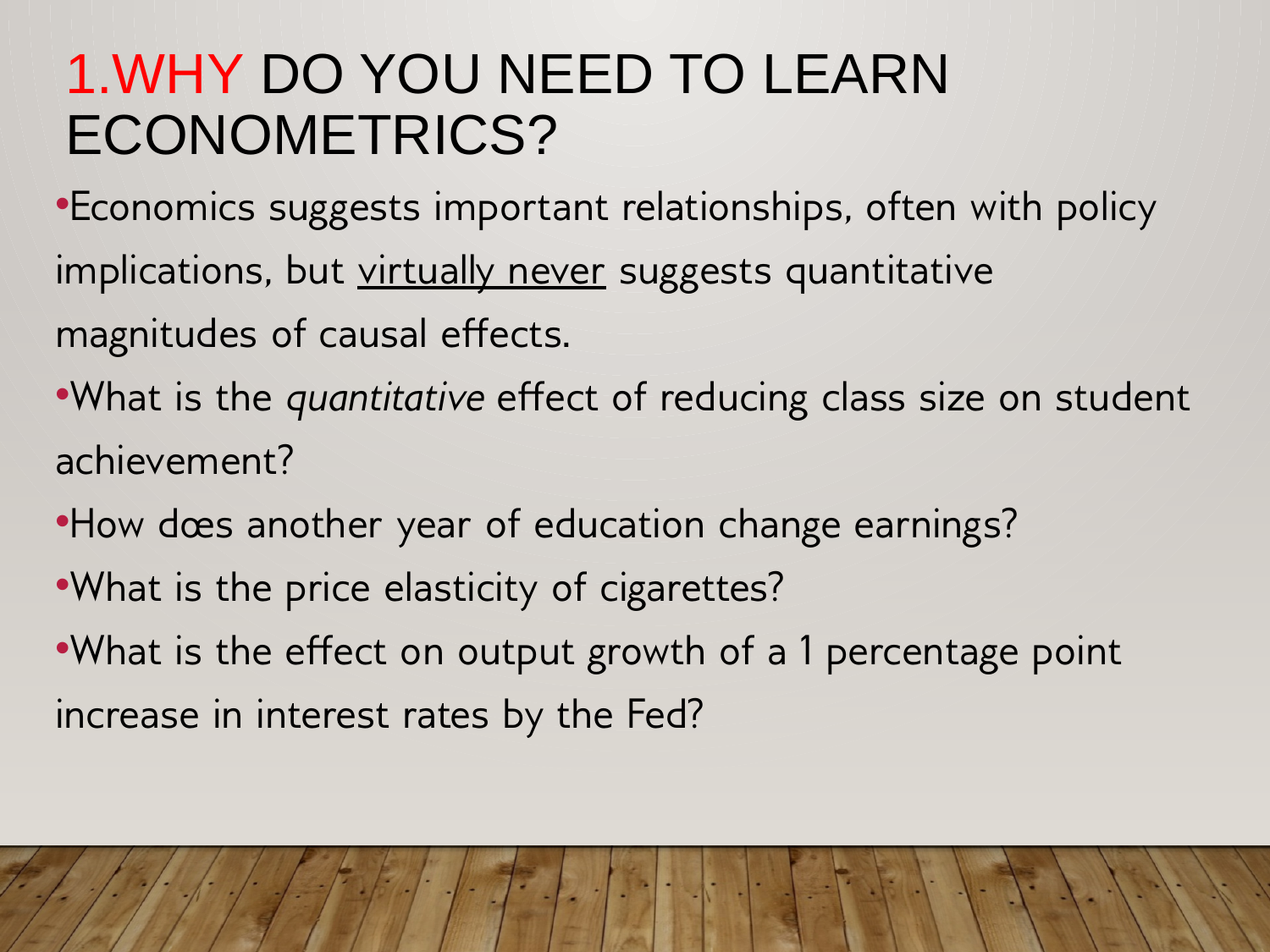

1.Why do you need to learn Econometrics?
Economics suggests important relationships, often with policy implications, but virtually never suggests quantitative magnitudes of causal effects.
What is the quantitative effect of reducing class size on student achievement?
How does another year of education change earnings?
What is the price elasticity of cigarettes?
What is the effect on output growth of a 1 percentage point increase in interest rates by the Fed?